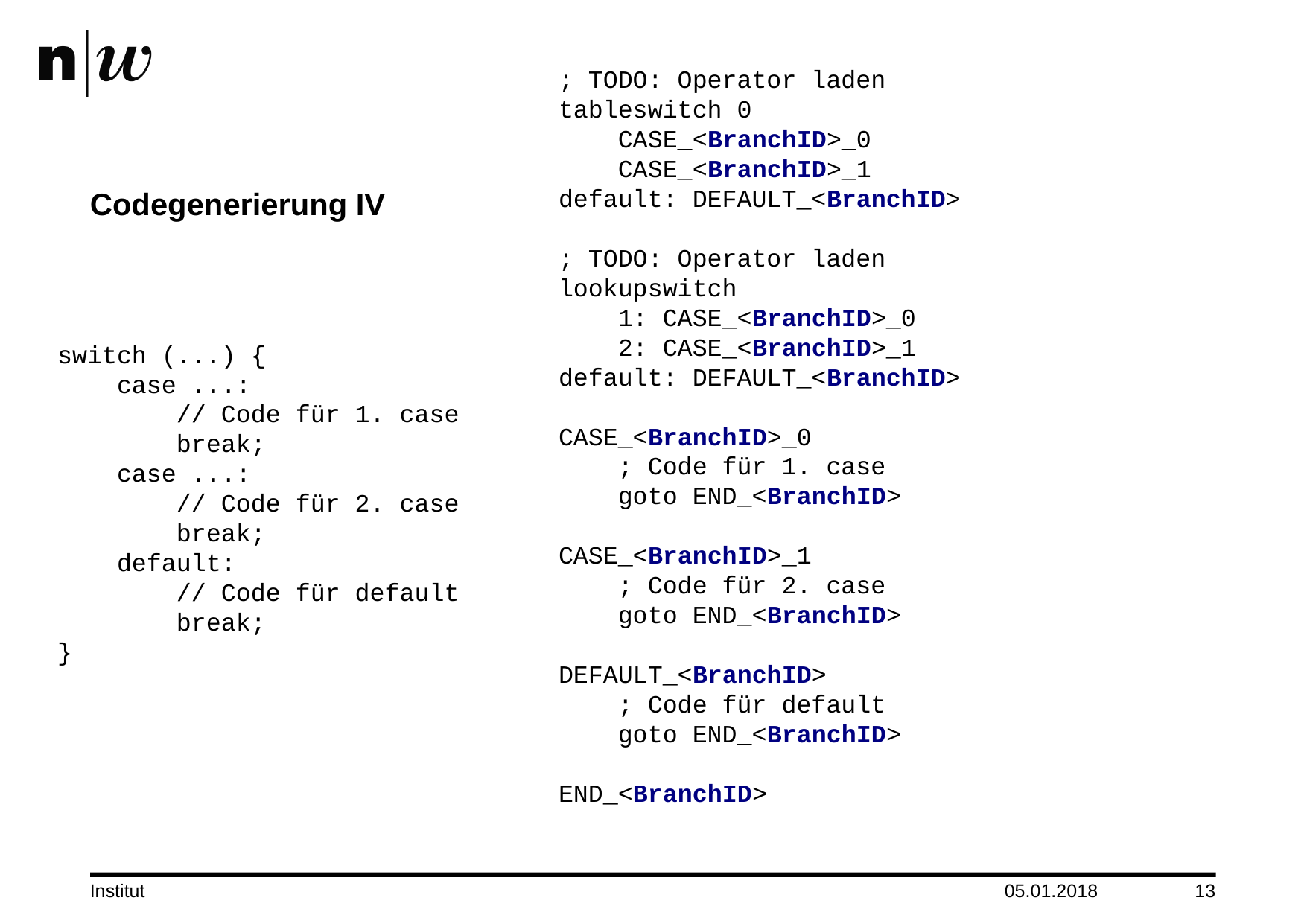

; TODO: Operator laden
tableswitch 0
    CASE_<BranchID>_0
    CASE_<BranchID>_1
default: DEFAULT_<BranchID>
; TODO: Operator laden
lookupswitch
    1: CASE_<BranchID>_0
    2: CASE_<BranchID>_1
default: DEFAULT_<BranchID>
CASE_<BranchID>_0
    ; Code für 1. case
    goto END_<BranchID>
CASE_<BranchID>_1
    ; Code für 2. case
    goto END_<BranchID>
DEFAULT_<BranchID>
    ; Code für default
    goto END_<BranchID>
END_<BranchID>
# Codegenerierung IV
switch (...) {
    case ...:
        // Code für 1. case
        break;
    case ...:
        // Code für 2. case
        break;
    default:
        // Code für default
        break;
}
Institut
05.01.2018
13